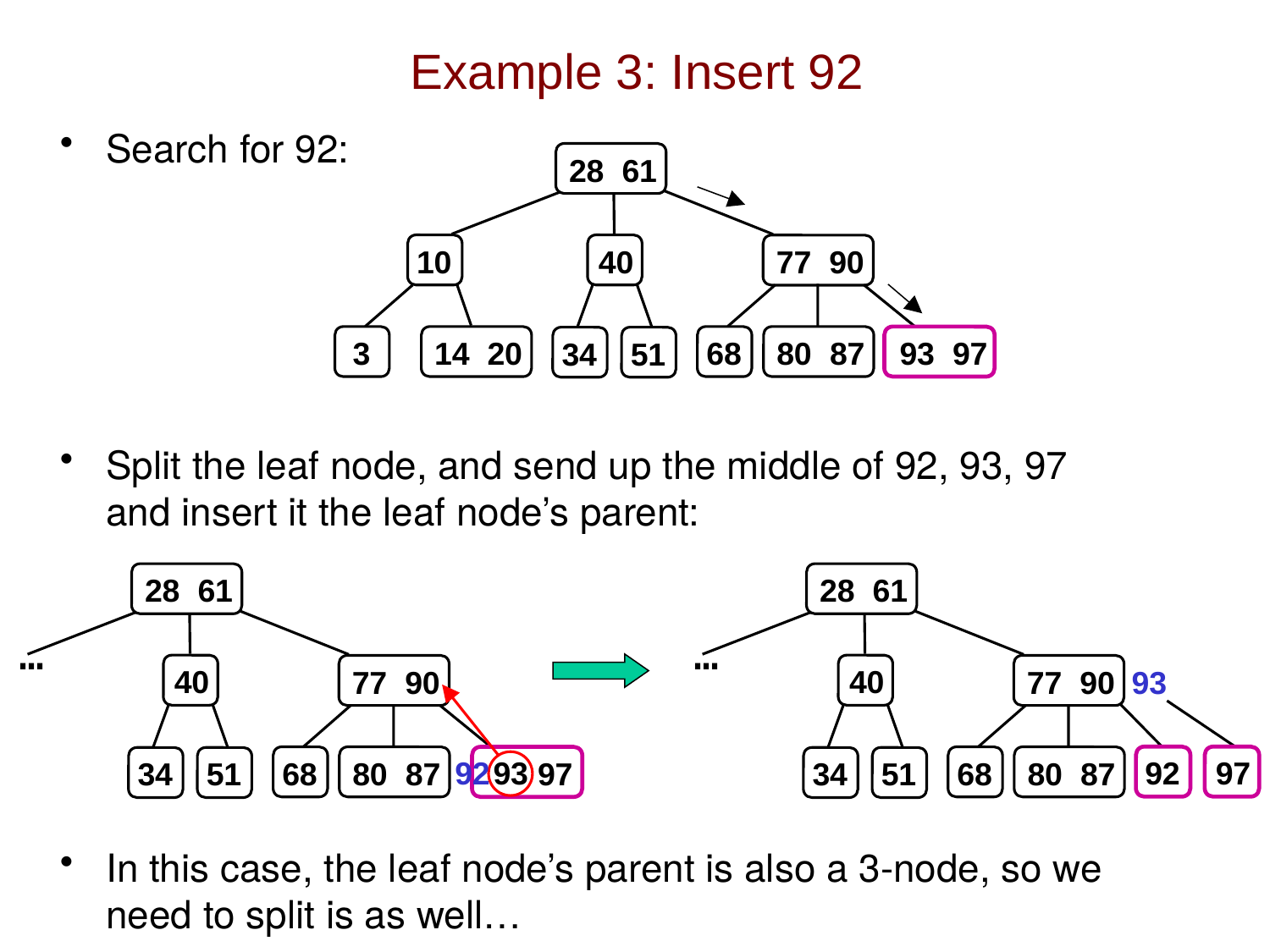

# Example 3: Insert 92
Search for 92:

Split the leaf node, and send up the middle of 92, 93, 97
and insert it the leaf node’s parent:

In this case, the leaf node’s parent is also a 3-node, so we
need to split is as well…

    28  61

10
40
    77  90

3
    14  20

68
    80  87
    93  97
34
51

    28  61
    28  61

…
…

40
40
    77  90
    77  90
     93

     92
     93
92
97

68
    80  87
           97

68
    80  87
34
51
34
51